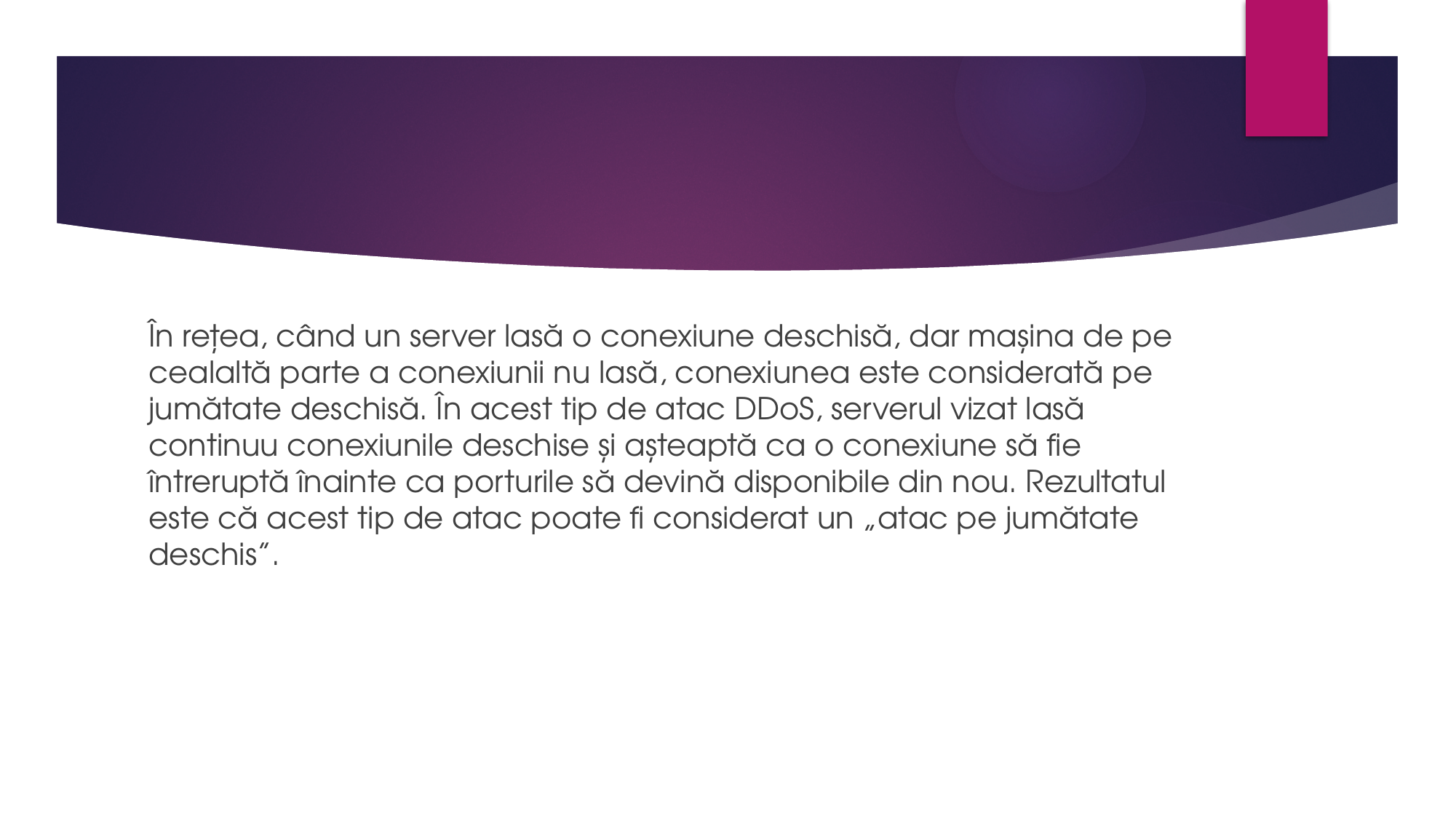

#
În rețea, când un server lasă o conexiune deschisă, dar mașina de pe cealaltă parte a conexiunii nu lasă, conexiunea este considerată pe jumătate deschisă. În acest tip de atac DDoS, serverul vizat lasă continuu conexiunile deschise și așteaptă ca o conexiune să fie întreruptă înainte ca porturile să devină disponibile din nou. Rezultatul este că acest tip de atac poate fi considerat un „atac pe jumătate deschis”.